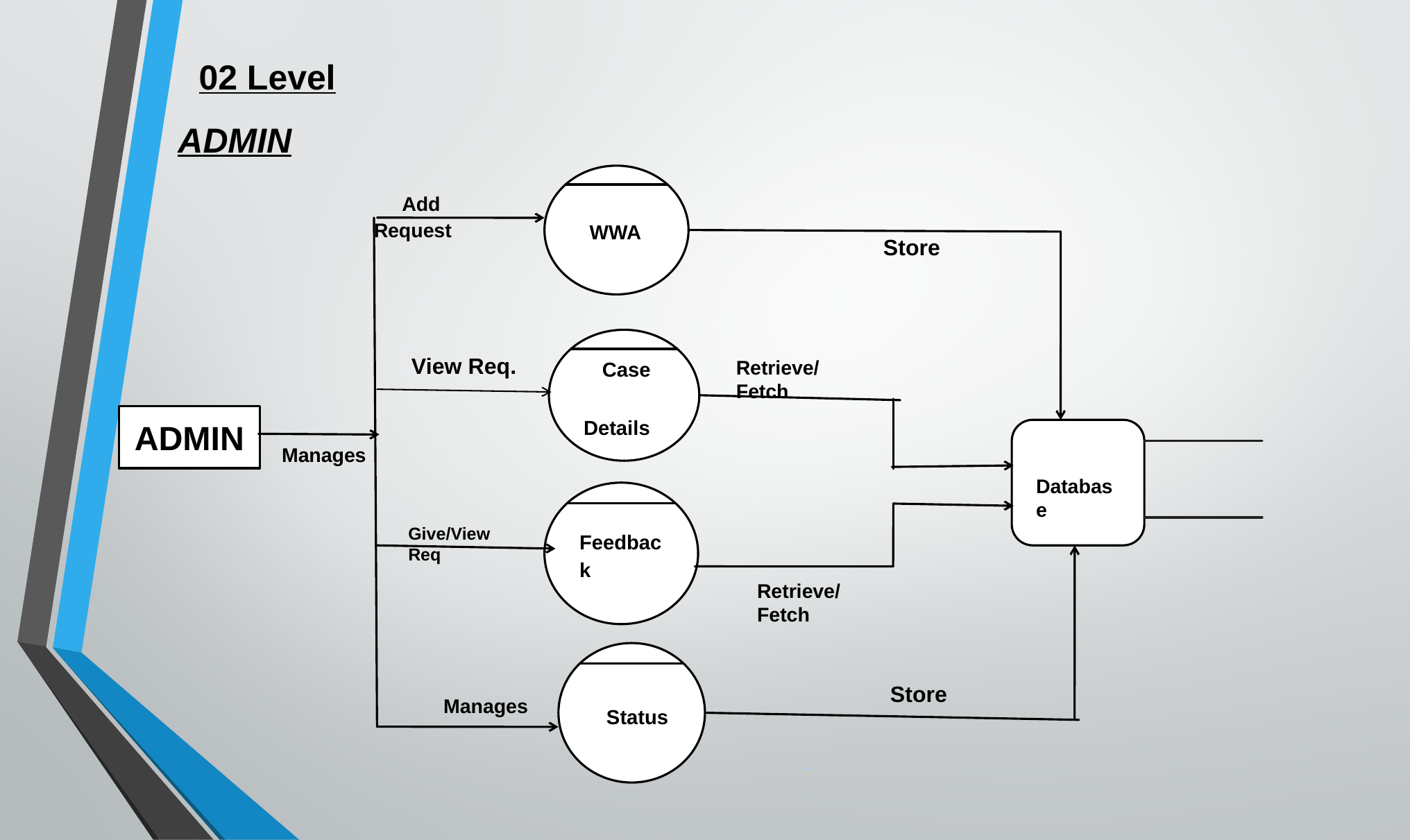

02 Level

ADMIN
  WWA
   Add Request

Store
   Case           Details
      View Req.
Retrieve/Fetch
ADMIN

      Manages
Database
Feedback
Give/View Req
Retrieve/Fetch
  Status
Store
     Manages